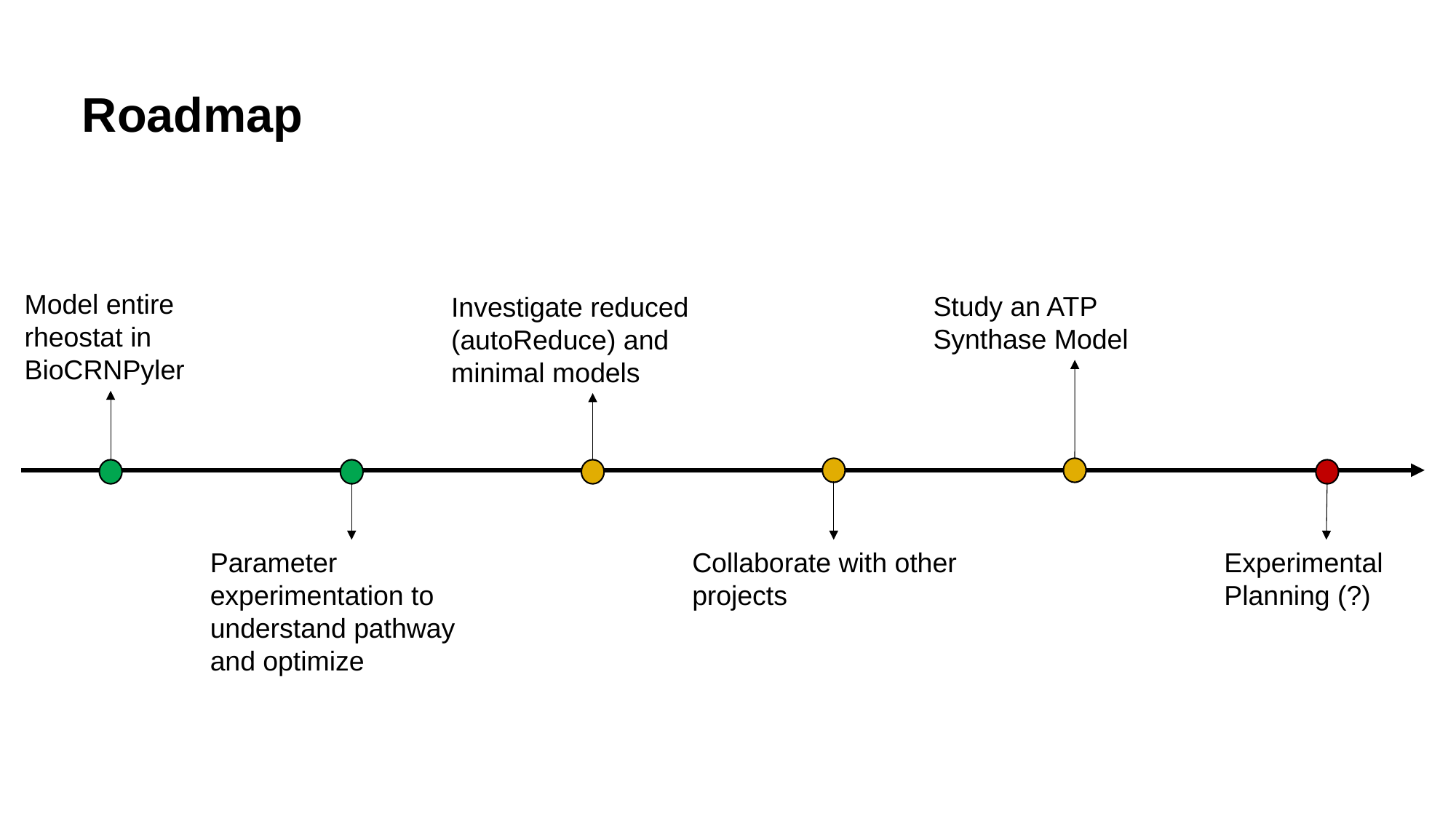

# Roadmap
Model entire rheostat in BioCRNPyler
Study an ATP Synthase Model
Investigate reduced (autoReduce) and minimal models

Parameter experimentation to understand pathway and optimize
Collaborate with other projects
Experimental Planning (?)